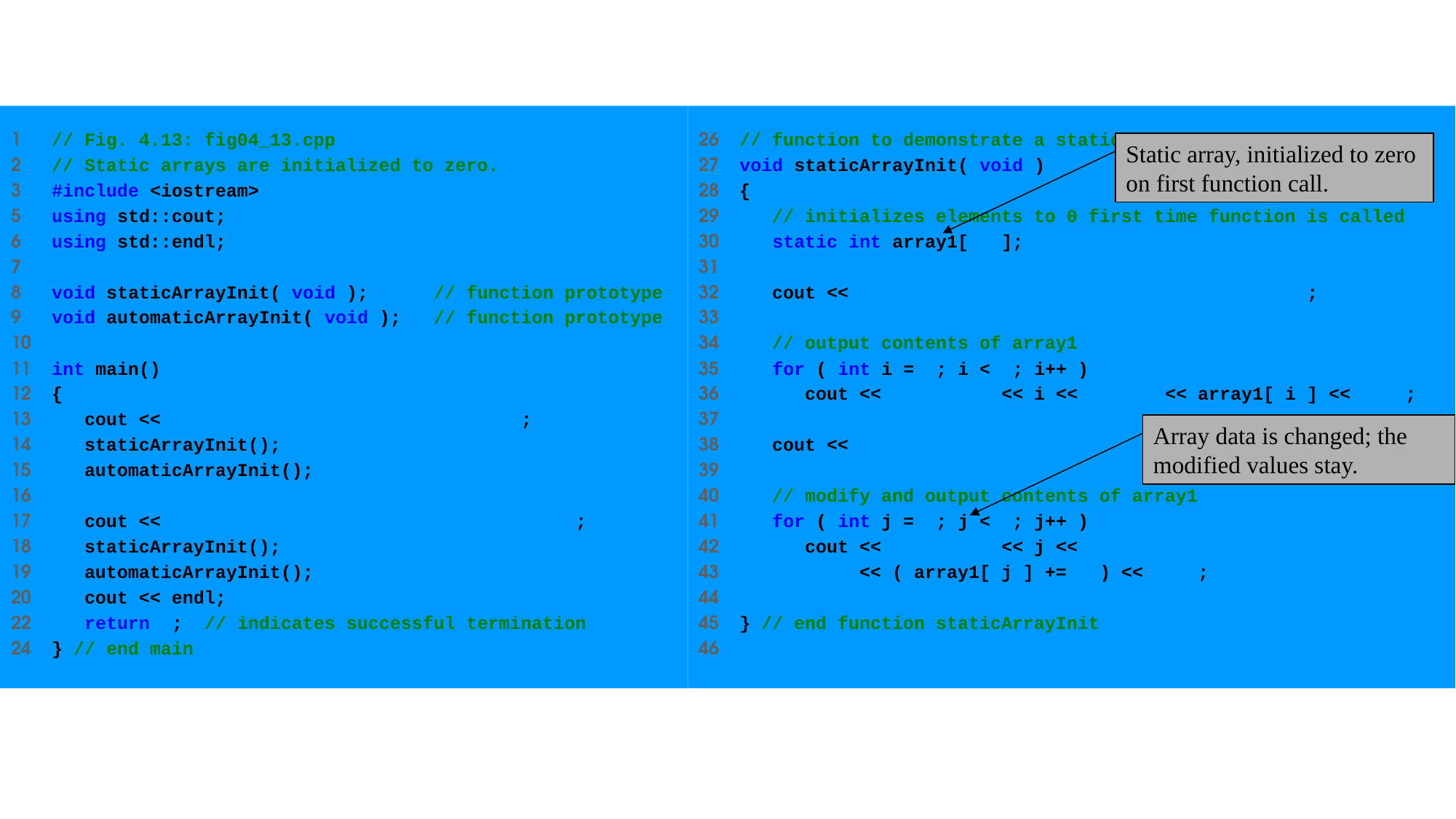

1      // Fig. 4.13: fig04_13.cpp
2      // Static arrays are initialized to zero.
3      #include <iostream>
5      using std::cout;
6      using std::endl;
7
8      void staticArrayInit( void );      // function prototype
9      void automaticArrayInit( void );   // function prototype
10
11    int main()
12    {
13       cout << "First call to each function:\n";
14       staticArrayInit();
15       automaticArrayInit();
16
17       cout << "\n\nSecond call to each function:\n";
18       staticArrayInit();
19       automaticArrayInit();
20       cout << endl;
22       return 0;  // indicates successful termination
24    } // end main

26    // function to demonstrate a static local array
27    void staticArrayInit( void )
28    {
29       // initializes elements to 0 first time function is called
30       static int array1[ 3 ];
31
32       cout << "\nValues on entering staticArrayInit:\n";
33
34       // output contents of array1
35       for ( int i = 0; i < 3; i++ )
36          cout << "array1[" << i << "] = " << array1[ i ] << "  ";
37
38       cout << "\nValues on exiting staticArrayInit:\n";
39
40       // modify and output contents of array1
41       for ( int j = 0; j < 3; j++ )
42          cout << "array1[" << j << "] = "
43               << ( array1[ j ] += 5 ) << "  ";
44
45    } // end function staticArrayInit
46

Static array, initialized to zero on first function call.

Array data is changed; the modified values stay.